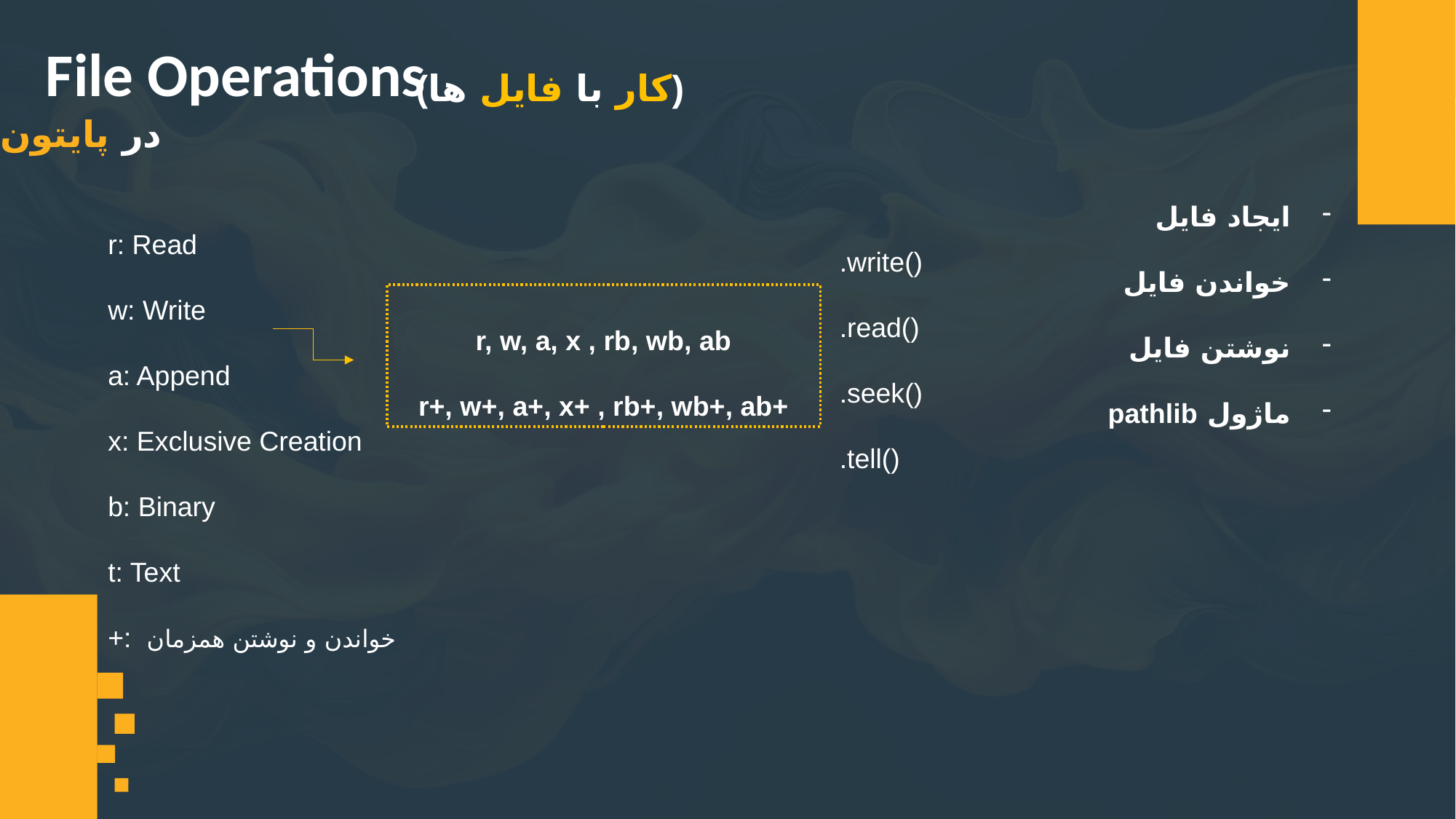

File Operations
(کار با فایل ‌ها)
در پایتون
ایجاد فایل
خواندن فایل
نوشتن فایل
ماژول pathlib
r: Read
w: Write
a: Append
x: Exclusive Creation
b: Binary
t: Text
+:  خواندن و نوشتن همزمان
.write()
.read()
.seek()
.tell()
r, w, a, x , rb, wb, ab
r+, w+, a+, x+ , rb+, wb+, ab+